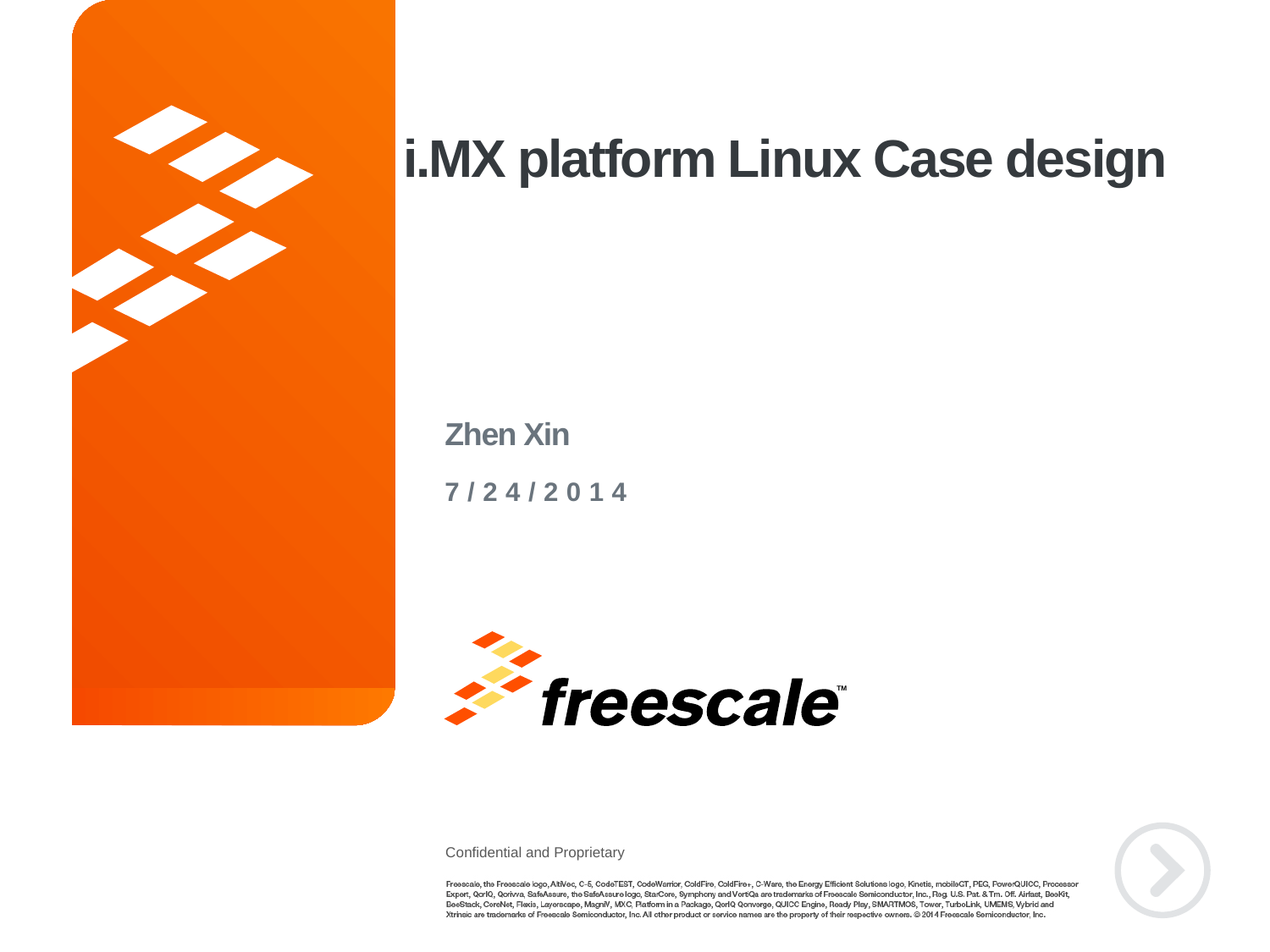

# i.MX platform Linux Case design
Zhen Xin

7/24/2014